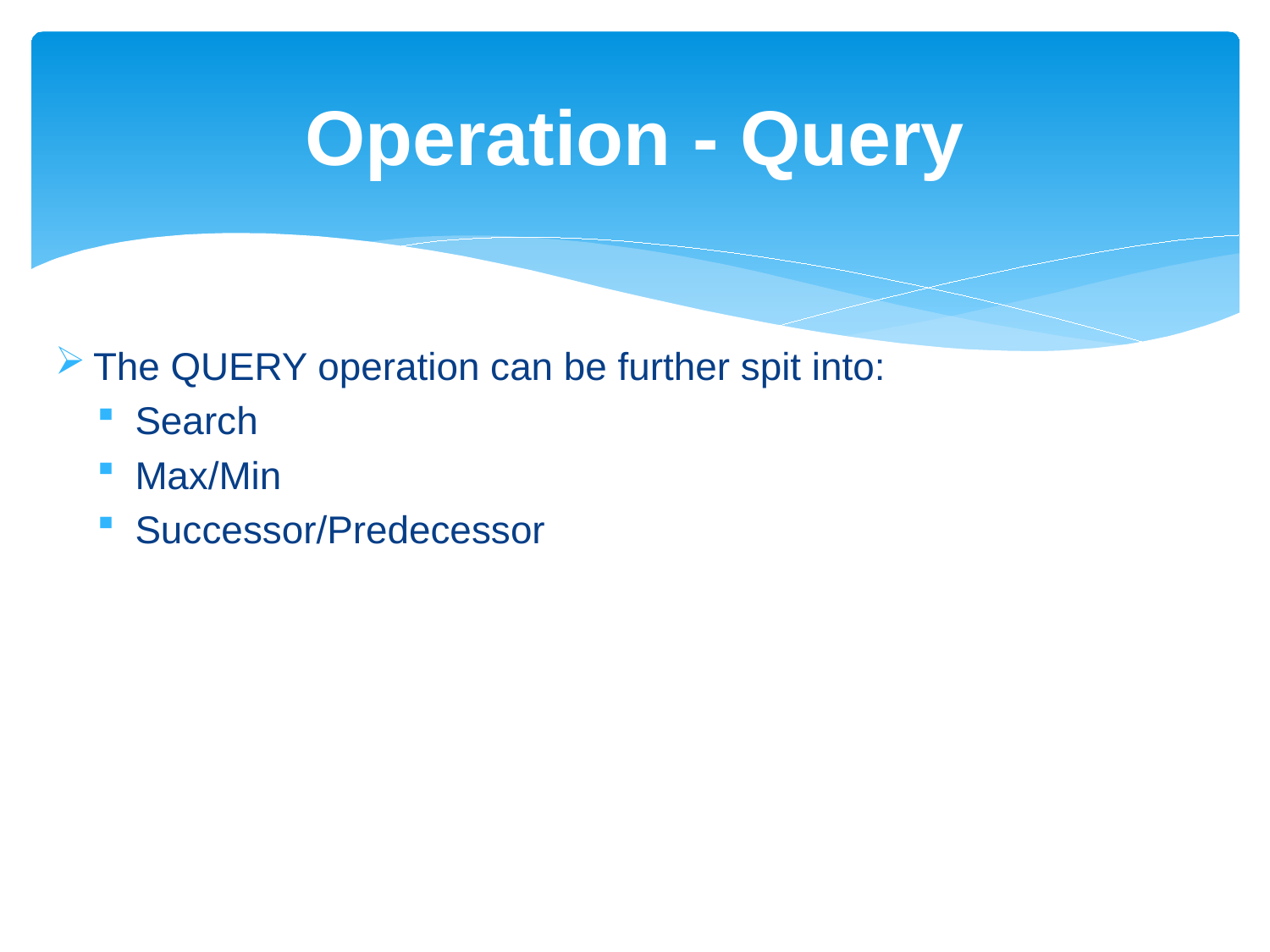

# Operation - Query
The QUERY operation can be further spit into:
Search
Max/Min
Successor/Predecessor
16